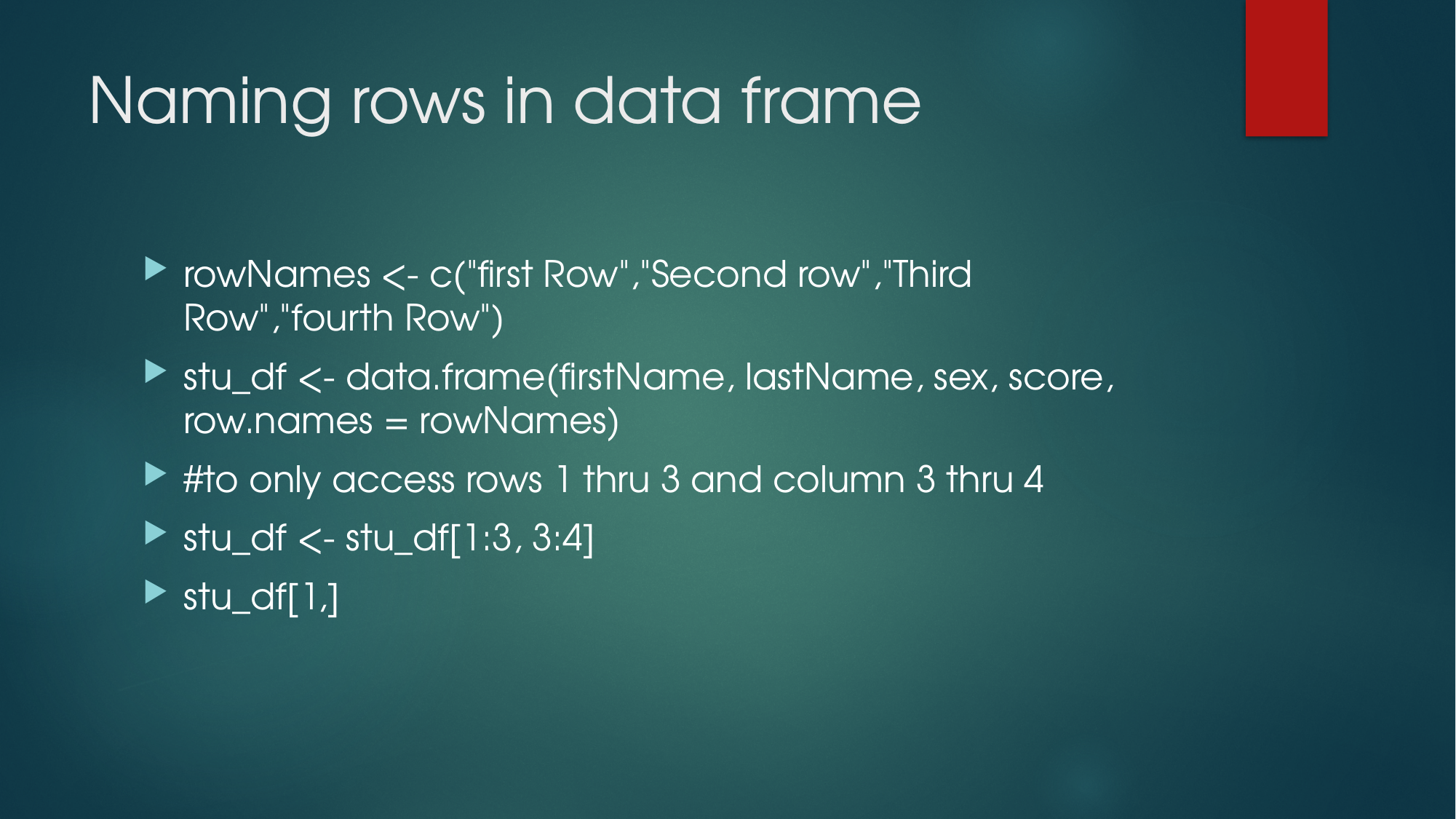

# Naming rows in data frame
rowNames <- c("first Row","Second row","Third Row","fourth Row")
stu_df <- data.frame(firstName, lastName, sex, score, row.names = rowNames)
#to only access rows 1 thru 3 and column 3 thru 4
stu_df <- stu_df[1:3, 3:4]
stu_df[1,]